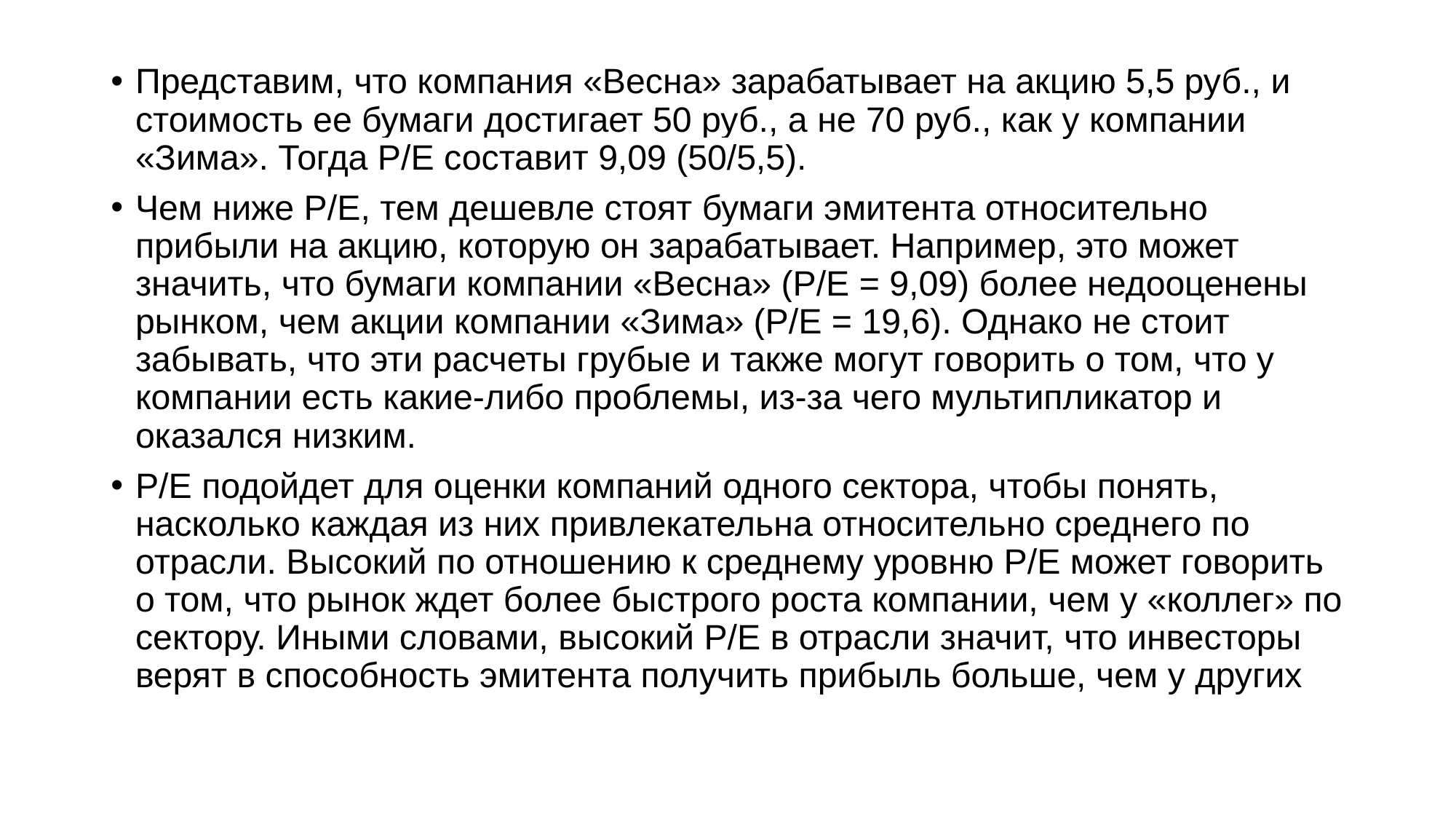

Представим, что компания «Весна» зарабатывает на акцию 5,5 руб., и стоимость ее бумаги достигает 50 руб., а не 70 руб., как у компании «Зима». Тогда P/E составит 9,09 (50/5,5).
Чем ниже P/E, тем дешевле стоят бумаги эмитента относительно прибыли на акцию, которую он зарабатывает. Например, это может значить, что бумаги компании «Весна» (P/E = 9,09) более недооценены рынком, чем акции компании «Зима» (P/E = 19,6). Однако не стоит забывать, что эти расчеты грубые и также могут говорить о том, что у компании есть какие-либо проблемы, из-за чего мультипликатор и оказался низким.
P/E подойдет для оценки компаний одного сектора, чтобы понять, насколько каждая из них привлекательна относительно среднего по отрасли. Высокий по отношению к среднему уровню P/E может говорить о том, что рынок ждет более быстрого роста компании, чем у «коллег» по сектору. Иными словами, высокий P/E в отрасли значит, что инвесторы верят в способность эмитента получить прибыль больше, чем у других